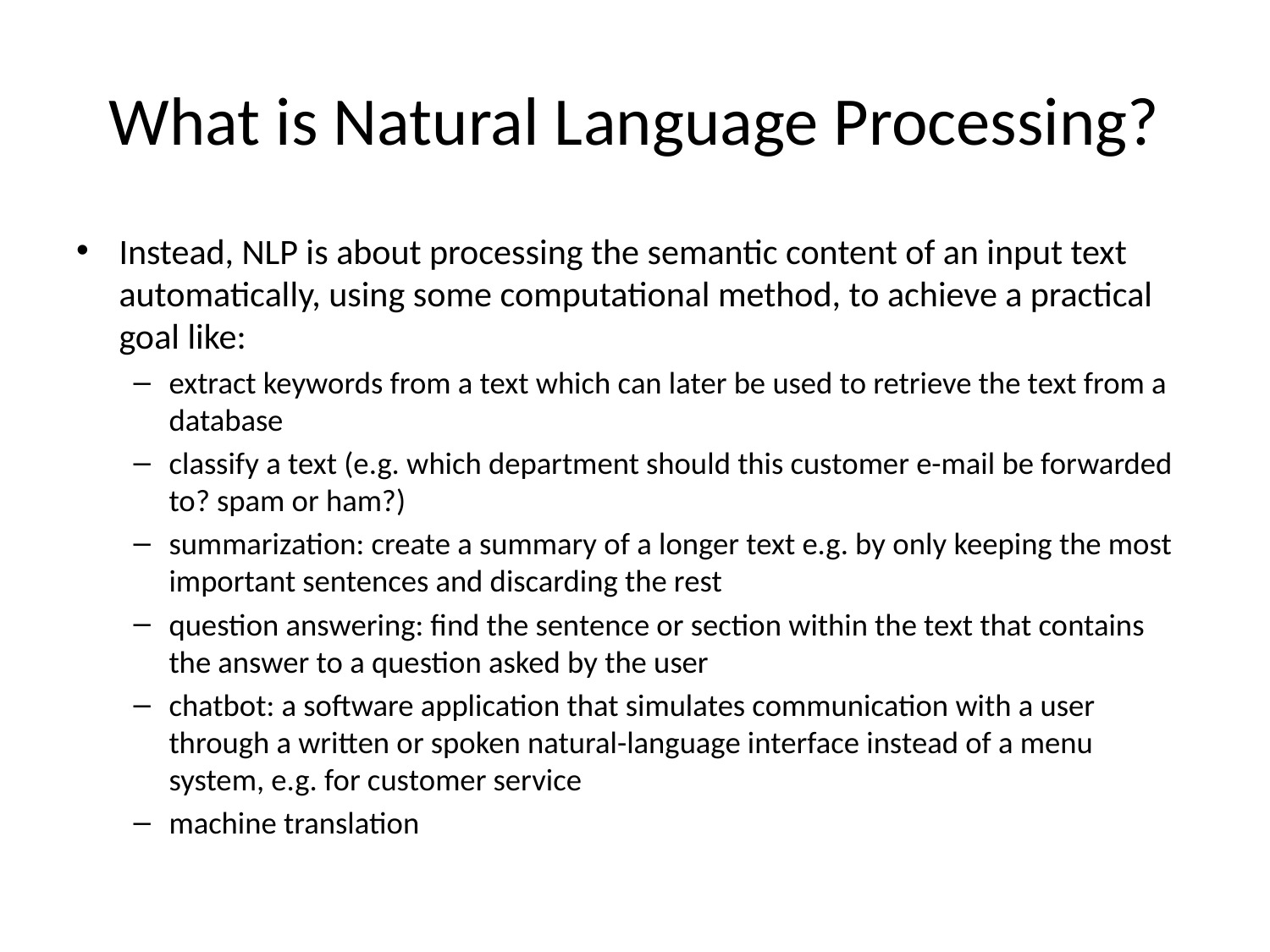

# What is Natural Language Processing?
Instead, NLP is about processing the semantic content of an input text automatically, using some computational method, to achieve a practical goal like:
extract keywords from a text which can later be used to retrieve the text from a database
classify a text (e.g. which department should this customer e-mail be forwarded to? spam or ham?)
summarization: create a summary of a longer text e.g. by only keeping the most important sentences and discarding the rest
question answering: find the sentence or section within the text that contains the answer to a question asked by the user
chatbot: a software application that simulates communication with a user through a written or spoken natural-language interface instead of a menu system, e.g. for customer service
machine translation